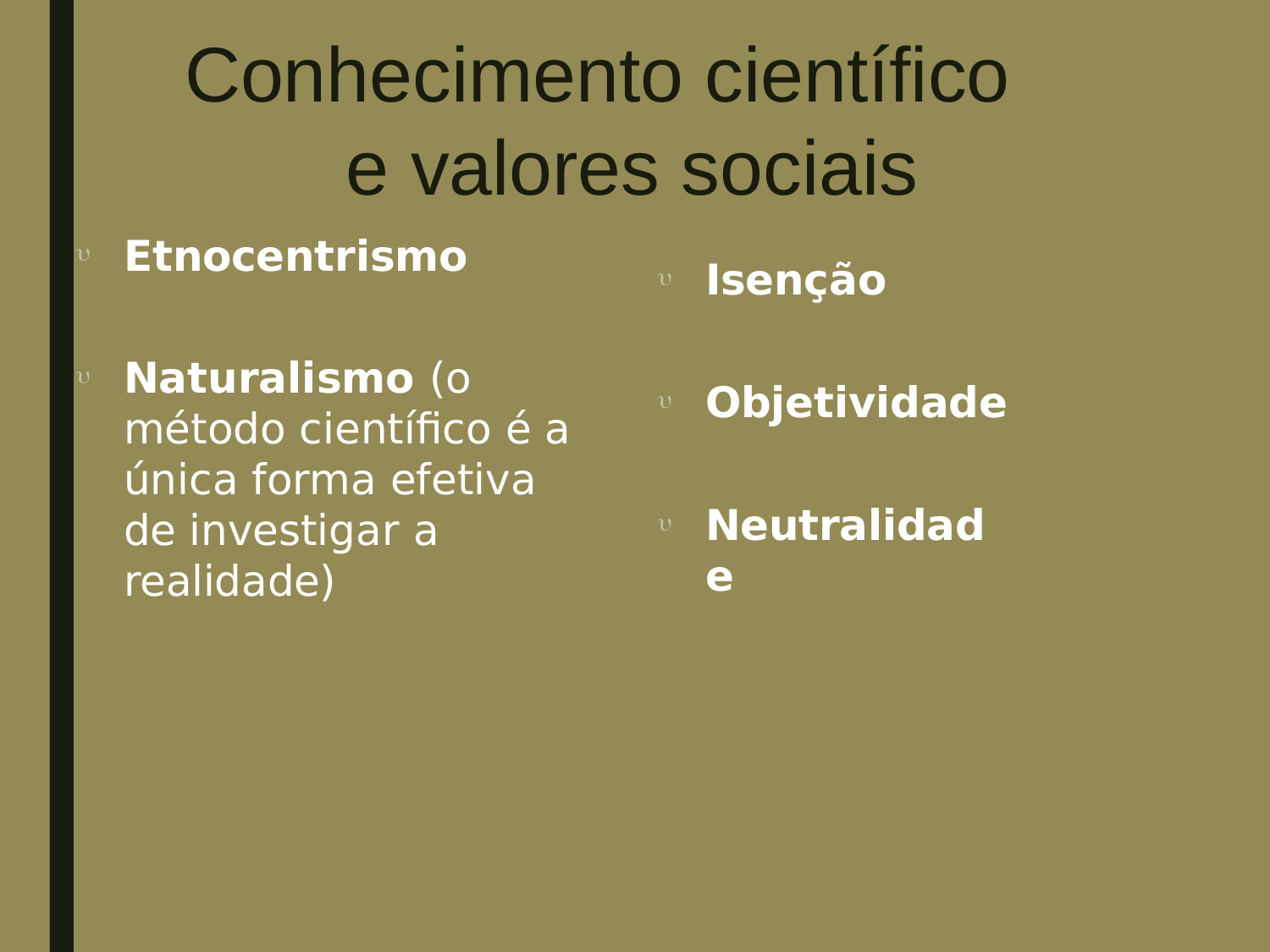

# Conhecimento científico e valores sociais
Etnocentrismo
υ
Isenção
υ
Naturalismo (o método científico é a única forma efetiva de investigar a realidade)
υ
Objetividade
υ
Neutralidade
υ